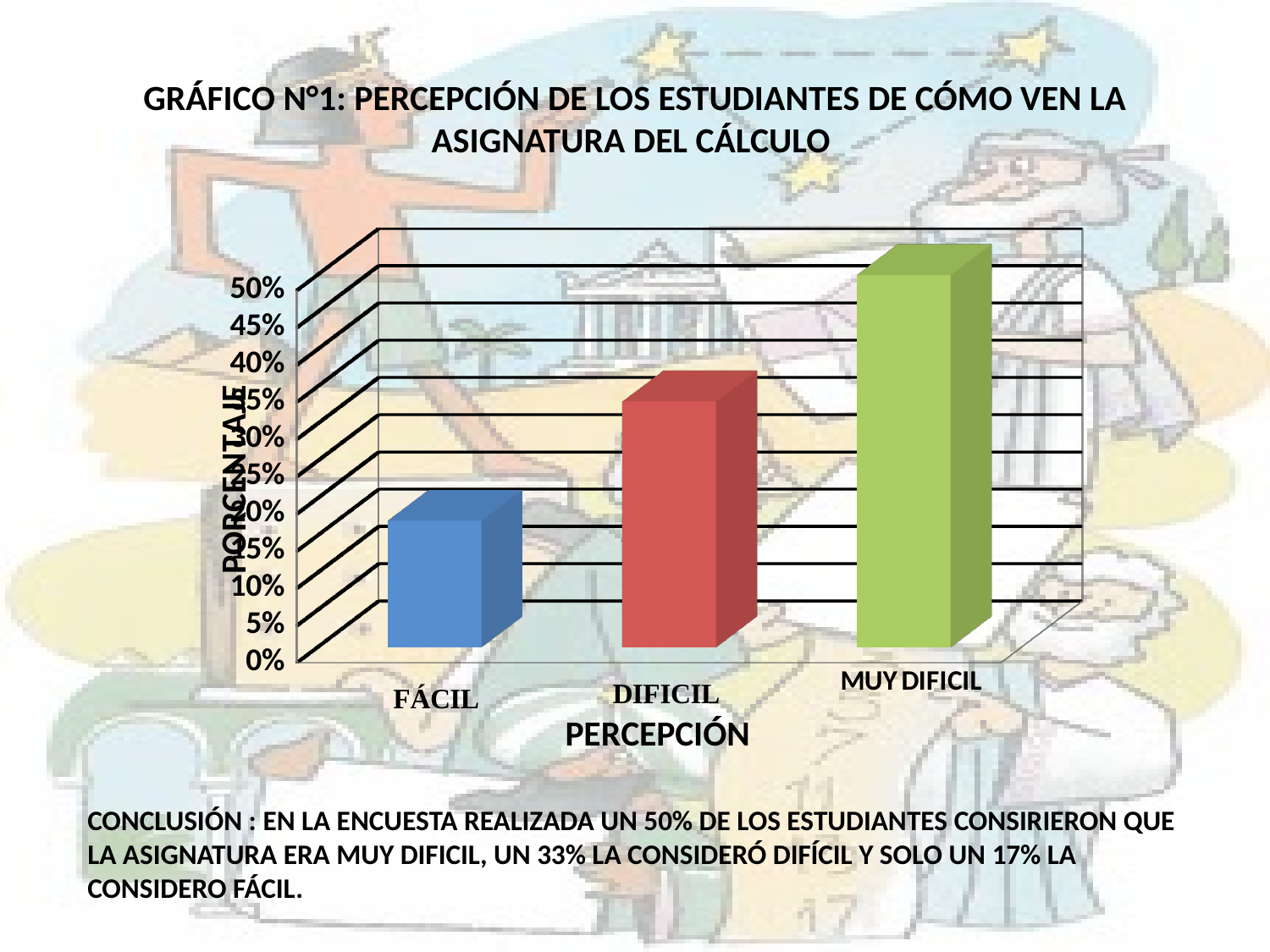

# GRÁFICO N°1: PERCEPCIÓN DE LOS ESTUDIANTES DE CÓMO VEN LA ASIGNATURA DEL CÁLCULO

[unsupported chart]

CONCLUSIÓN : EN LA ENCUESTA REALIZADA UN 50% DE LOS ESTUDIANTES CONSIRIERON QUE LA ASIGNATURA ERA MUY DIFICIL, UN 33% LA CONSIDERÓ DIFÍCIL Y SOLO UN 17% LA CONSIDERO FÁCIL.